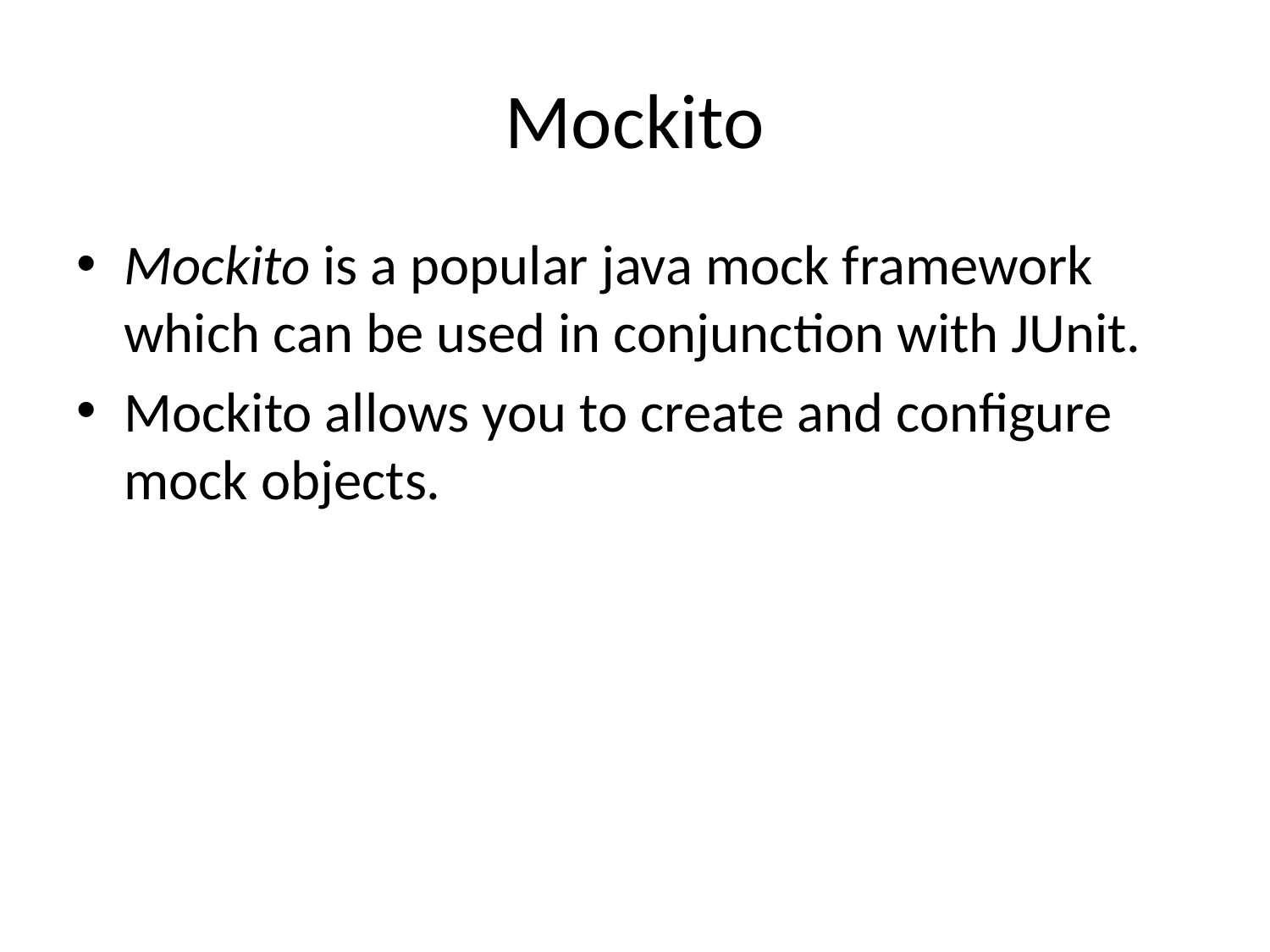

# Mockito
Mockito is a popular java mock framework which can be used in conjunction with JUnit.
Mockito allows you to create and configure mock objects.